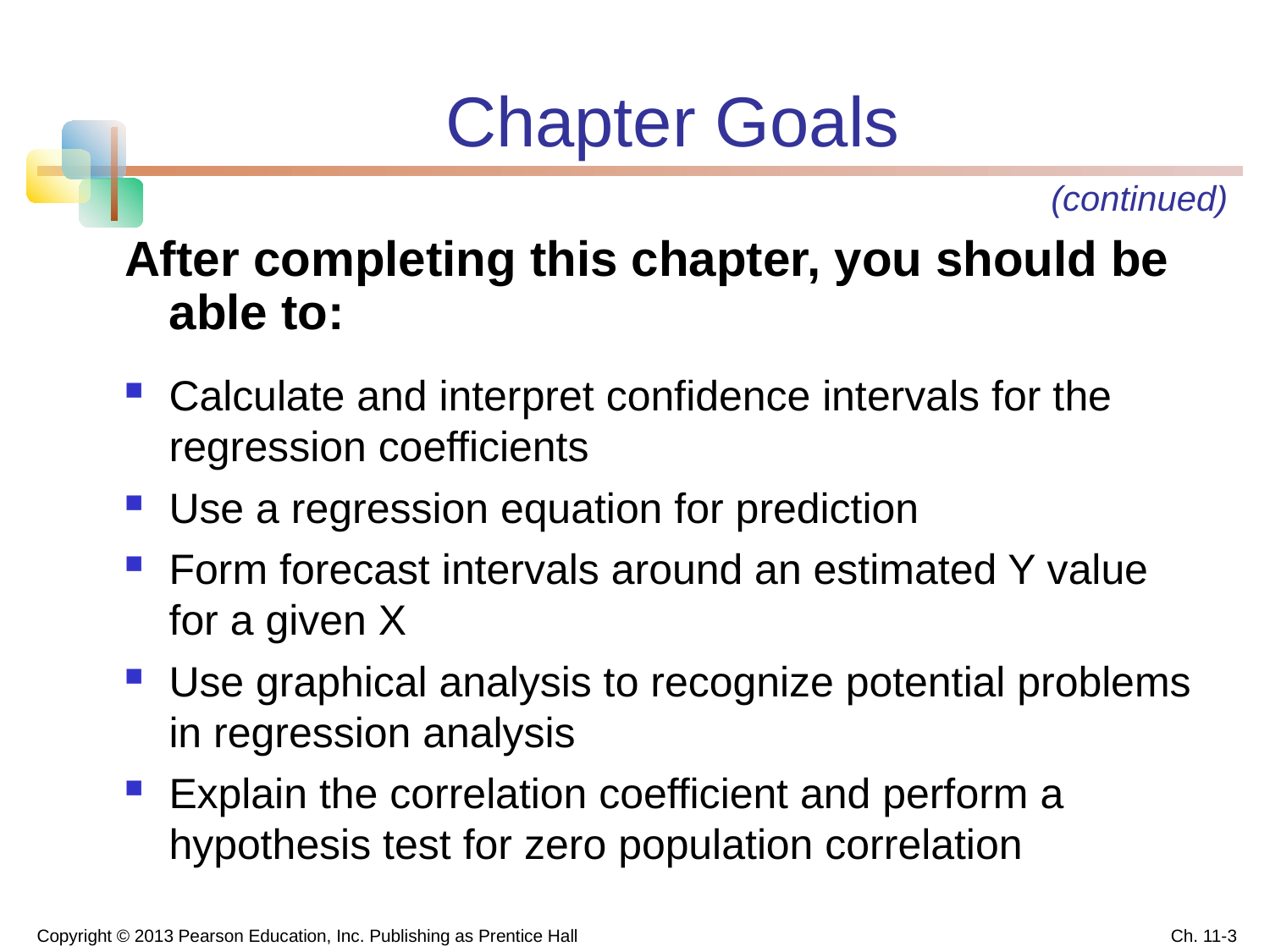

# Chapter Goals
(continued)
After completing this chapter, you should be able to:

Calculate and interpret confidence intervals for the regression coefficients
Use a regression equation for prediction
Form forecast intervals around an estimated Y value for a given X
Use graphical analysis to recognize potential problems in regression analysis
Explain the correlation coefficient and perform a hypothesis test for zero population correlation
Copyright © 2013 Pearson Education, Inc. Publishing as Prentice Hall
Ch. 11-3